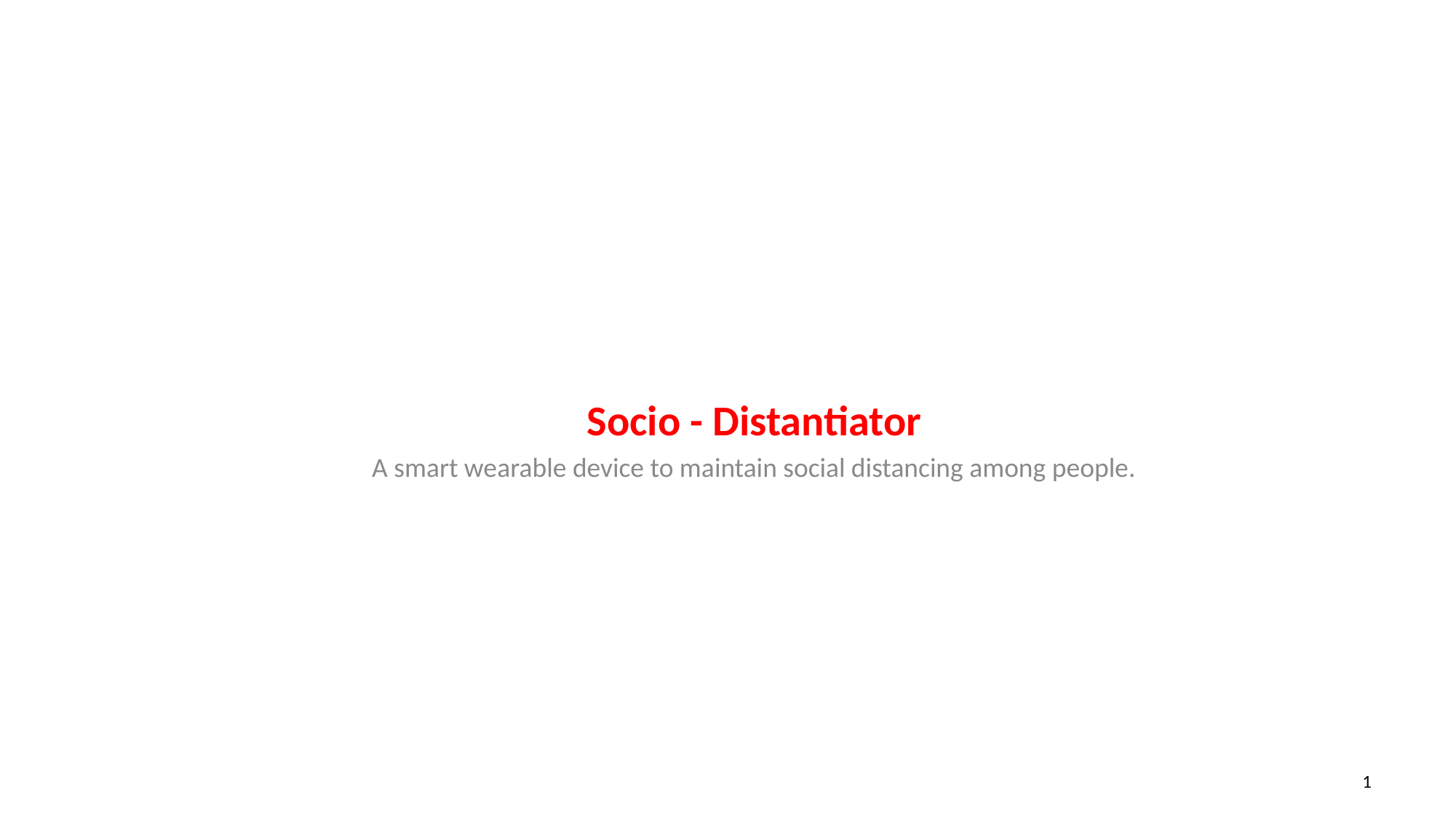

Socio - Distantiator
A smart wearable device to maintain social distancing among people.

1